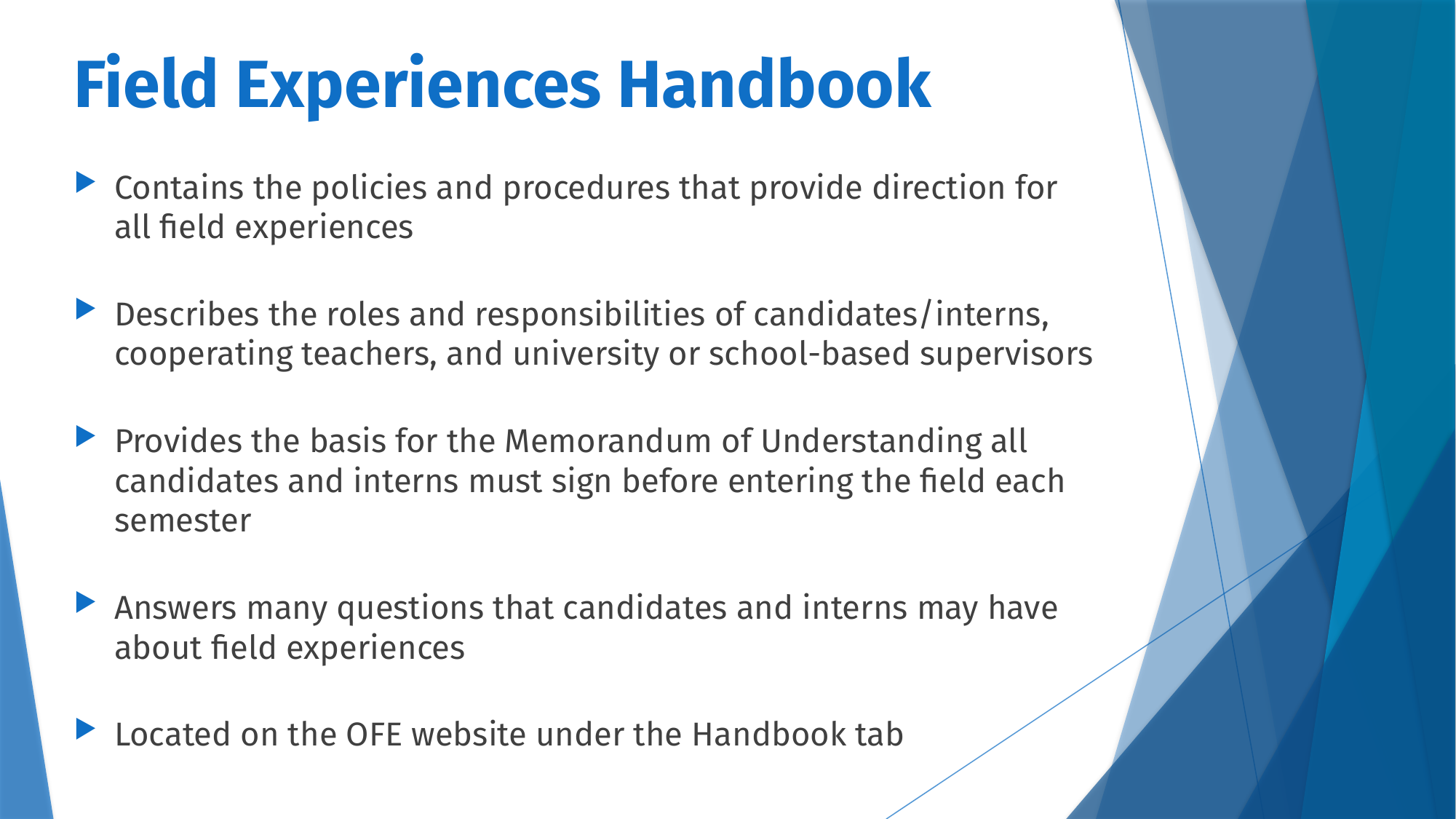

# Field Experiences Handbook
Contains the policies and procedures that provide direction for all field experiences

Describes the roles and responsibilities of candidates/interns, cooperating teachers, and university or school-based supervisors

Provides the basis for the Memorandum of Understanding all candidates and interns must sign before entering the field each semester

Answers many questions that candidates and interns may have about field experiences

Located on the OFE website under the Handbook tab